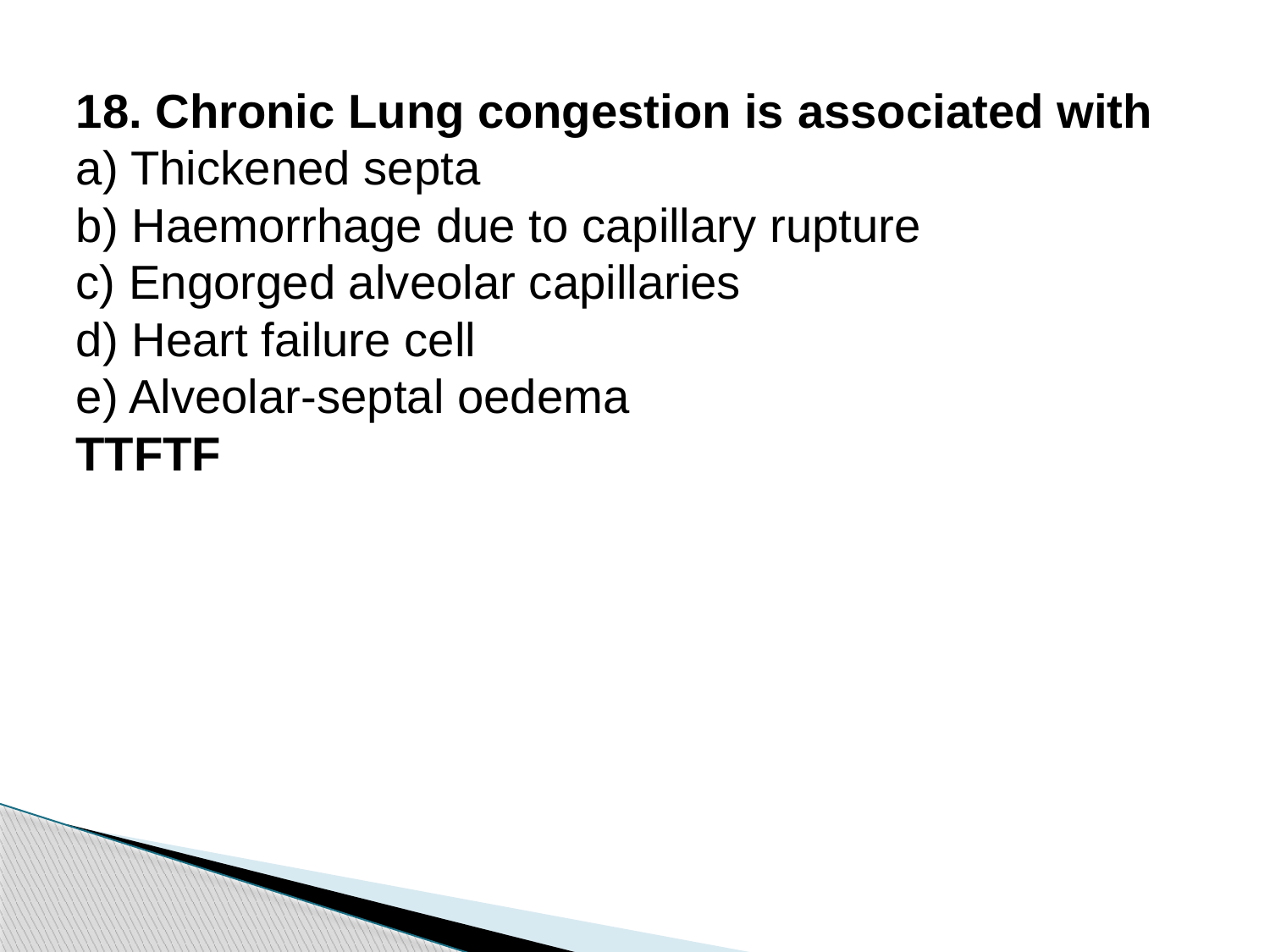

18. Chronic Lung congestion is associated with
a) Thickened septa
b) Haemorrhage due to capillary rupture
c) Engorged alveolar capillaries
d) Heart failure cell
e) Alveolar-septal oedema
TTFTF